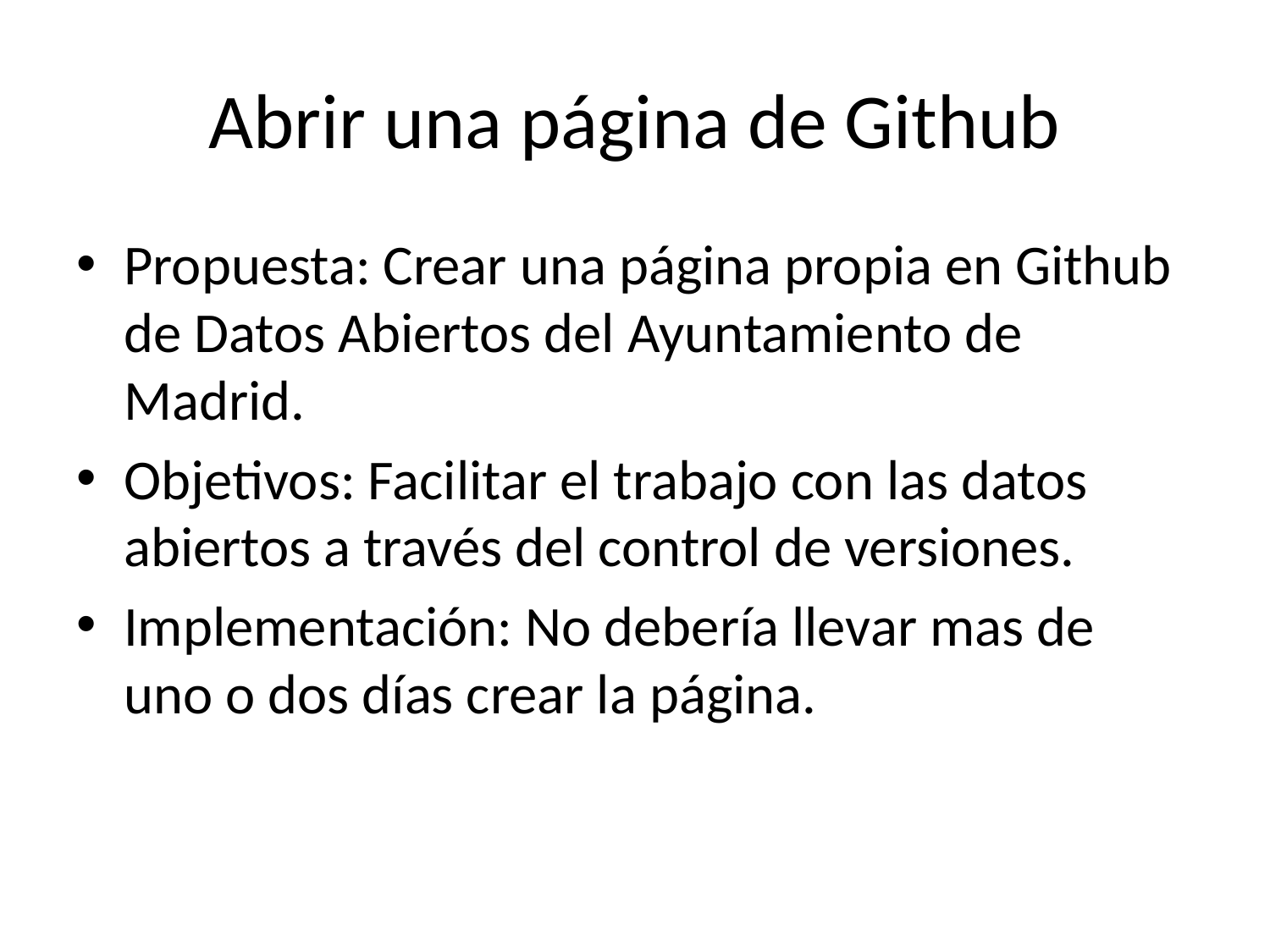

# Abrir una página de Github
Propuesta: Crear una página propia en Github de Datos Abiertos del Ayuntamiento de Madrid.
Objetivos: Facilitar el trabajo con las datos abiertos a través del control de versiones.
Implementación: No debería llevar mas de uno o dos días crear la página.